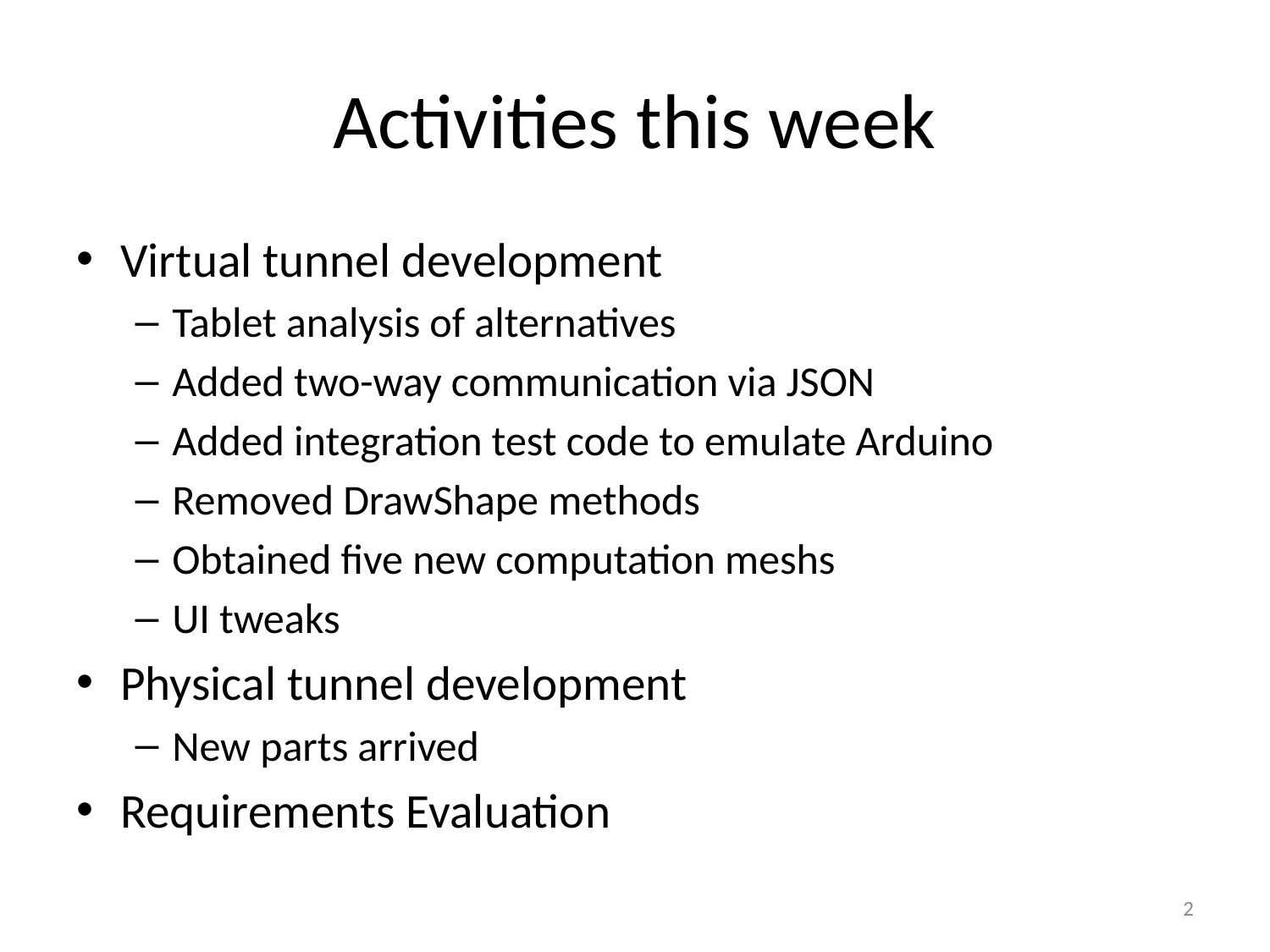

# Activities this week
Virtual tunnel development
Tablet analysis of alternatives
Added two-way communication via JSON
Added integration test code to emulate Arduino
Removed DrawShape methods
Obtained five new computation meshs
UI tweaks
Physical tunnel development
New parts arrived
Requirements Evaluation

2